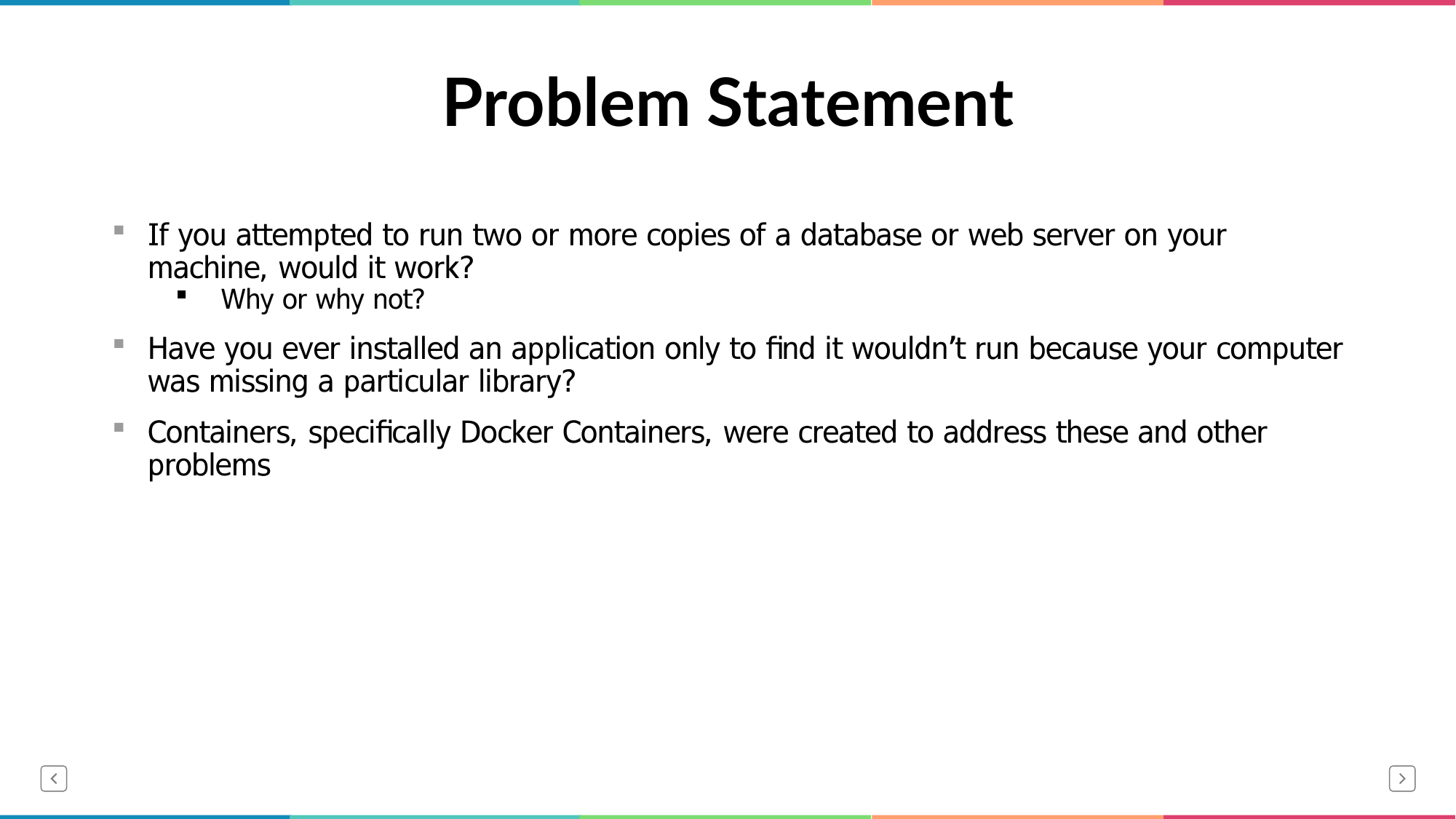

# Problem Statement

If you attempted to run two or more copies of a database or web server on your machine, would it work?
Why or why not?
Have you ever installed an application only to find it wouldn’t run because your computer was missing a particular library?
Containers, specifically Docker Containers, were created to address these and other problems